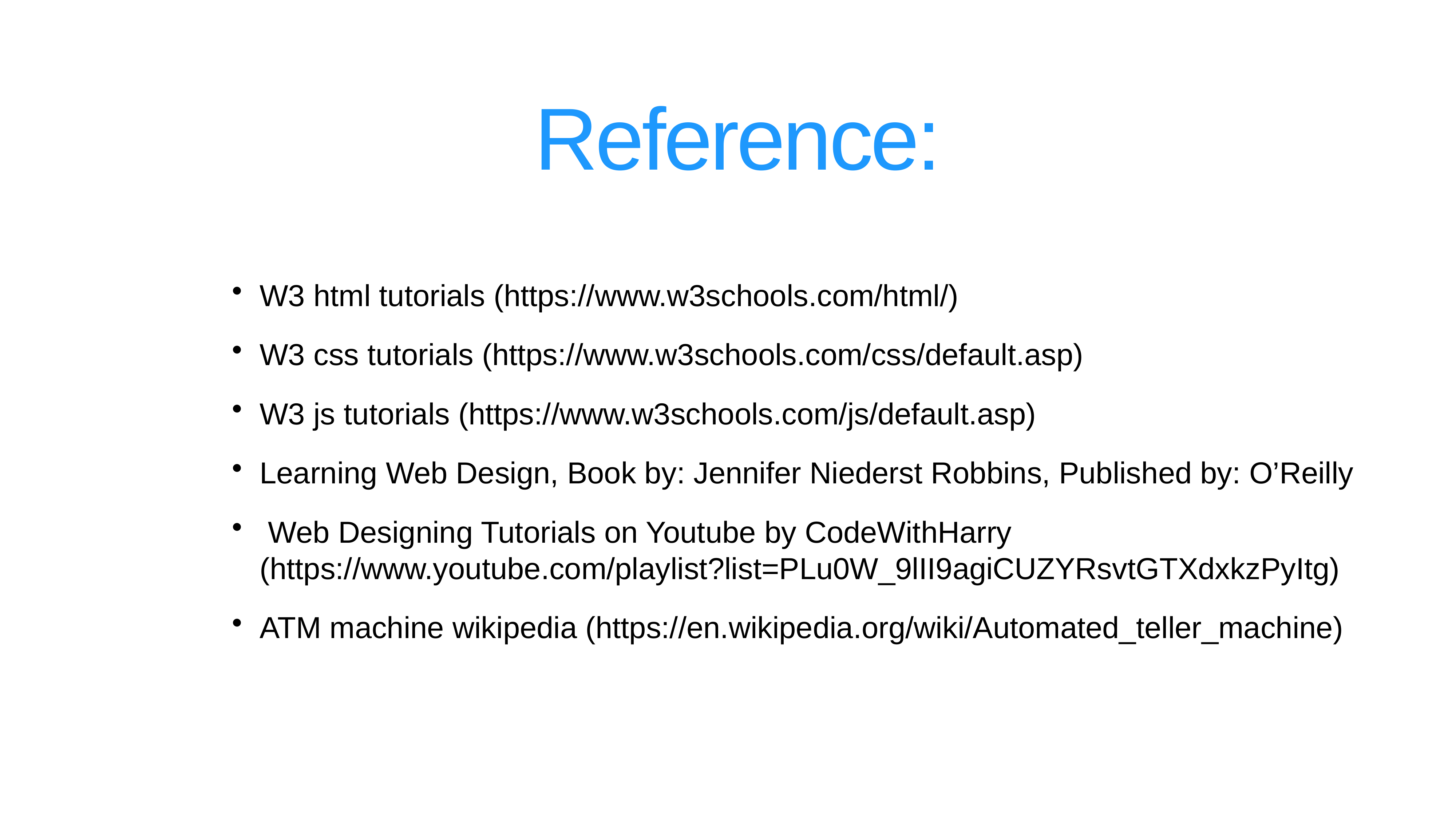

Reference:
W3 html tutorials (https://www.w3schools.com/html/)
W3 css tutorials (https://www.w3schools.com/css/default.asp)
W3 js tutorials (https://www.w3schools.com/js/default.asp)
Learning Web Design, Book by: Jennifer Niederst Robbins, Published by: O’Reilly
 Web Designing Tutorials on Youtube by CodeWithHarry (https://www.youtube.com/playlist?list=PLu0W_9lII9agiCUZYRsvtGTXdxkzPyItg)
ATM machine wikipedia (https://en.wikipedia.org/wiki/Automated_teller_machine)